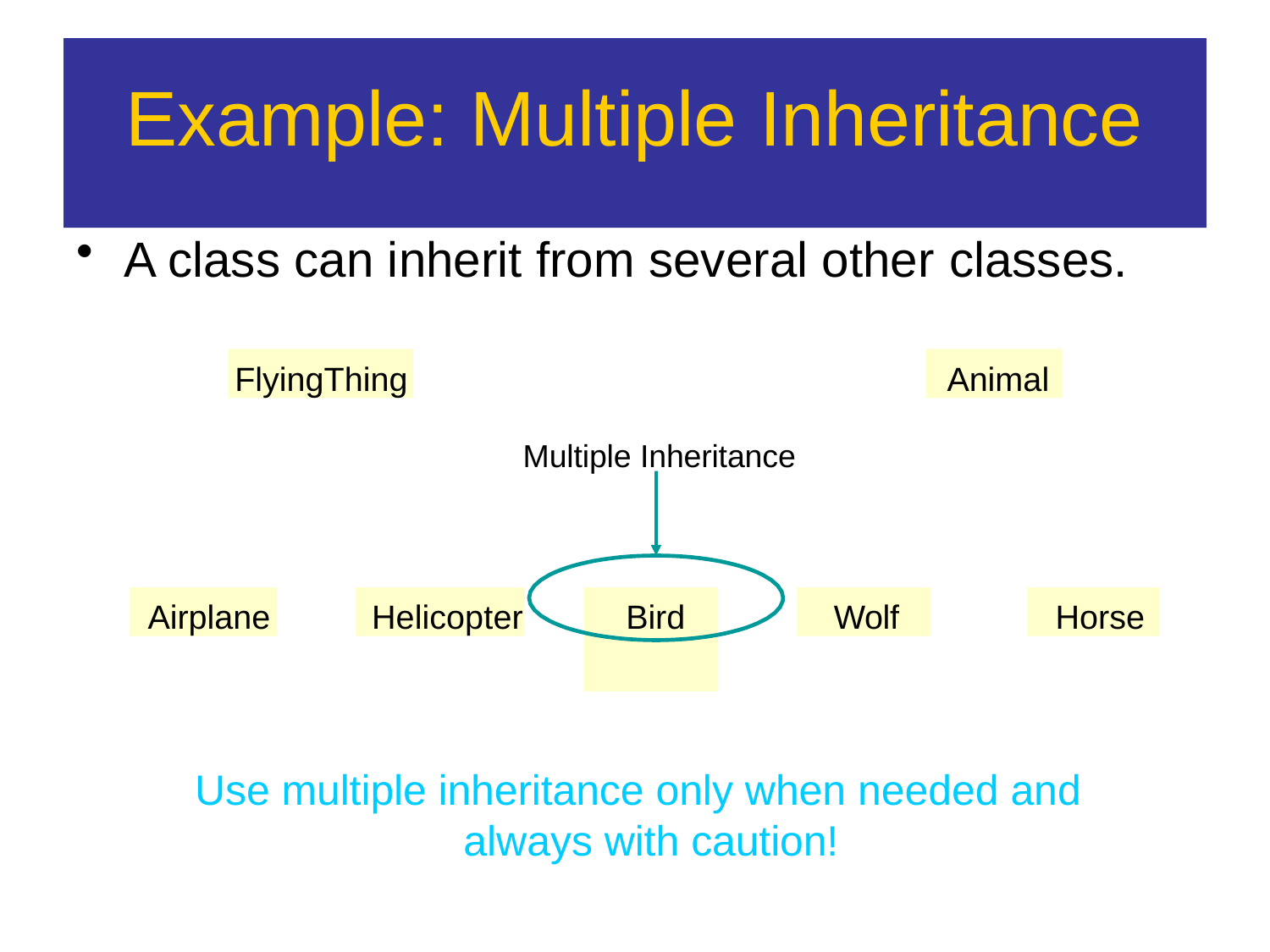

# Example: Multiple Inheritance
A class can inherit from several other classes.
FlyingThing
Animal
Multiple Inheritance

Airplane
Helicopter

Bird
Wolf
Horse
Use multiple inheritance only when needed and  always with caution!